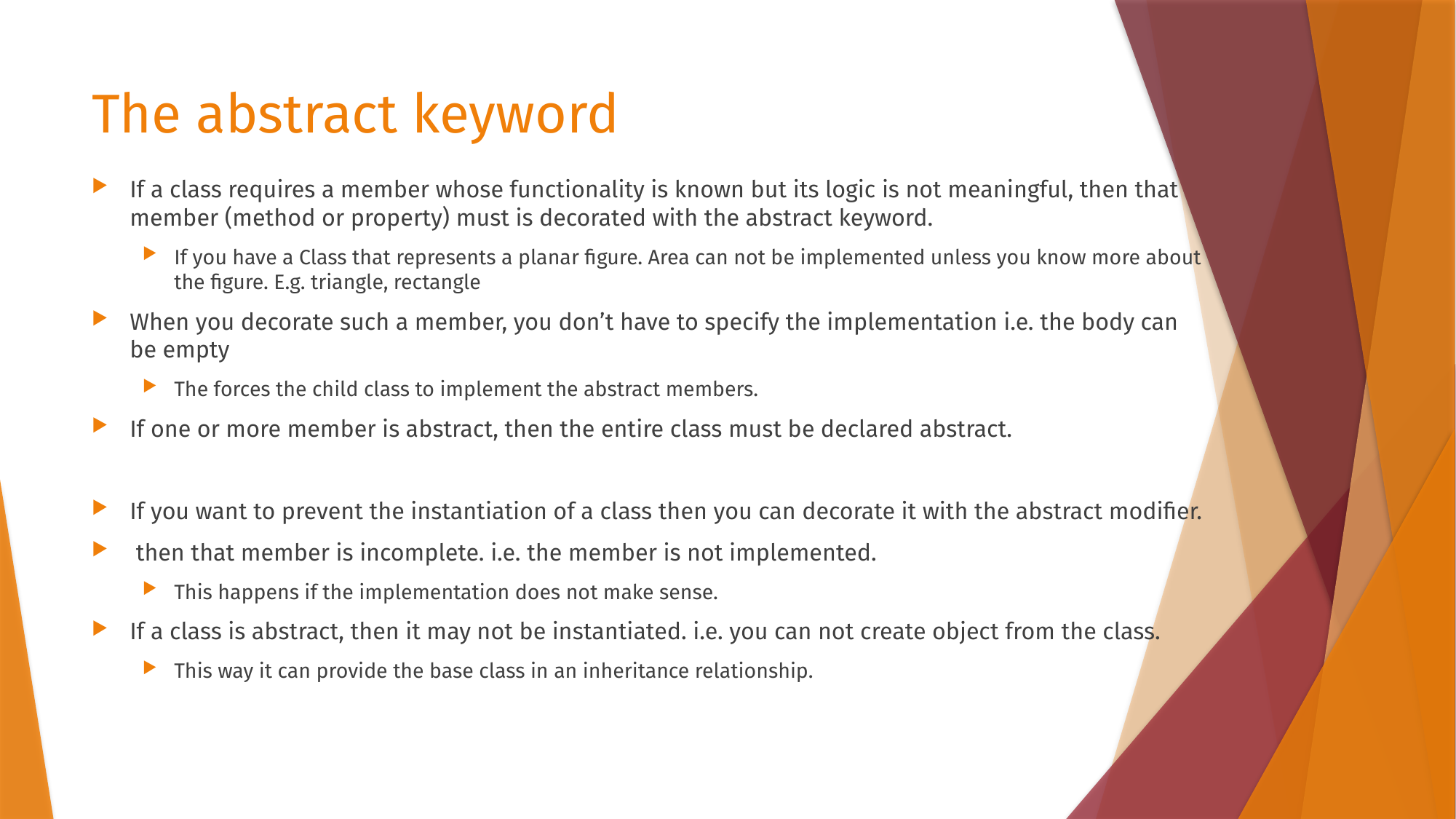

# The abstract keyword
If a class requires a member whose functionality is known but its logic is not meaningful, then that member (method or property) must is decorated with the abstract keyword.
If you have a Class that represents a planar figure. Area can not be implemented unless you know more about the figure. E.g. triangle, rectangle
When you decorate such a member, you don’t have to specify the implementation i.e. the body can be empty
The forces the child class to implement the abstract members.
If one or more member is abstract, then the entire class must be declared abstract.

If you want to prevent the instantiation of a class then you can decorate it with the abstract modifier.
 then that member is incomplete. i.e. the member is not implemented.
This happens if the implementation does not make sense.
If a class is abstract, then it may not be instantiated. i.e. you can not create object from the class.
This way it can provide the base class in an inheritance relationship.